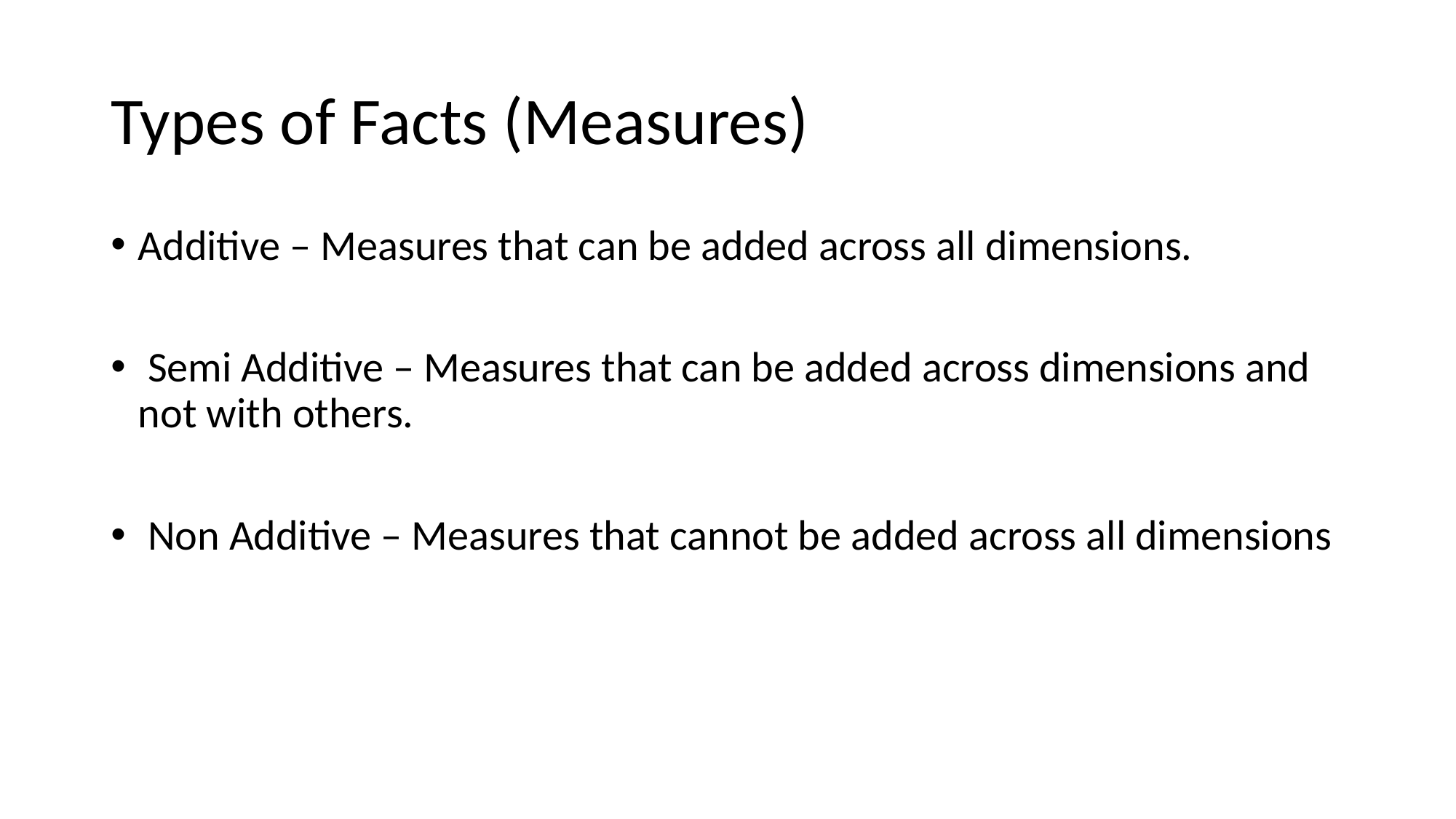

# Types of Facts (Measures)
Additive – Measures that can be added across all dimensions.

 Semi Additive – Measures that can be added across dimensions and not with others.

 Non Additive – Measures that cannot be added across all dimensions